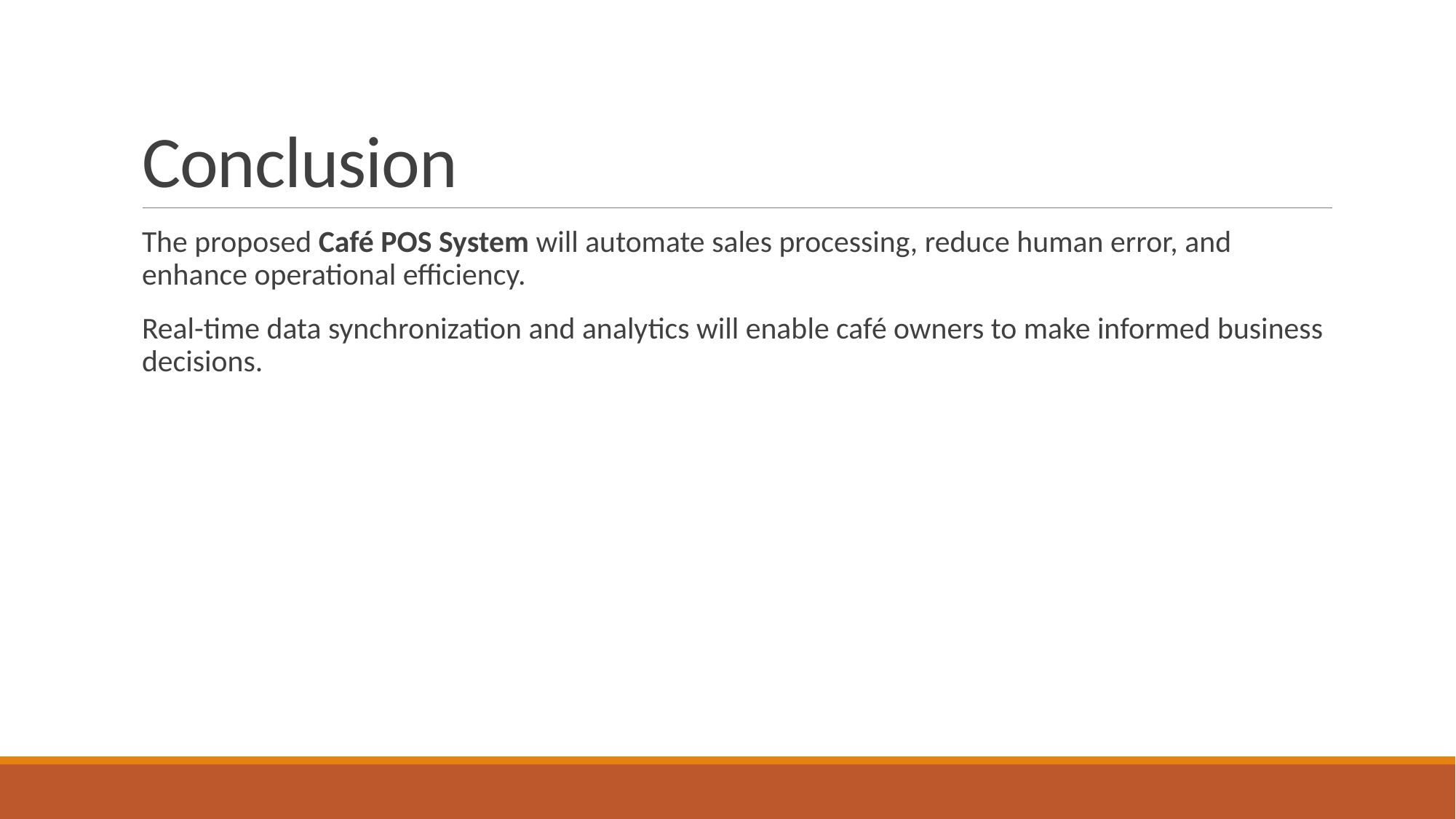

# Conclusion
The proposed Café POS System will automate sales processing, reduce human error, and enhance operational efficiency.
Real-time data synchronization and analytics will enable café owners to make informed business decisions.